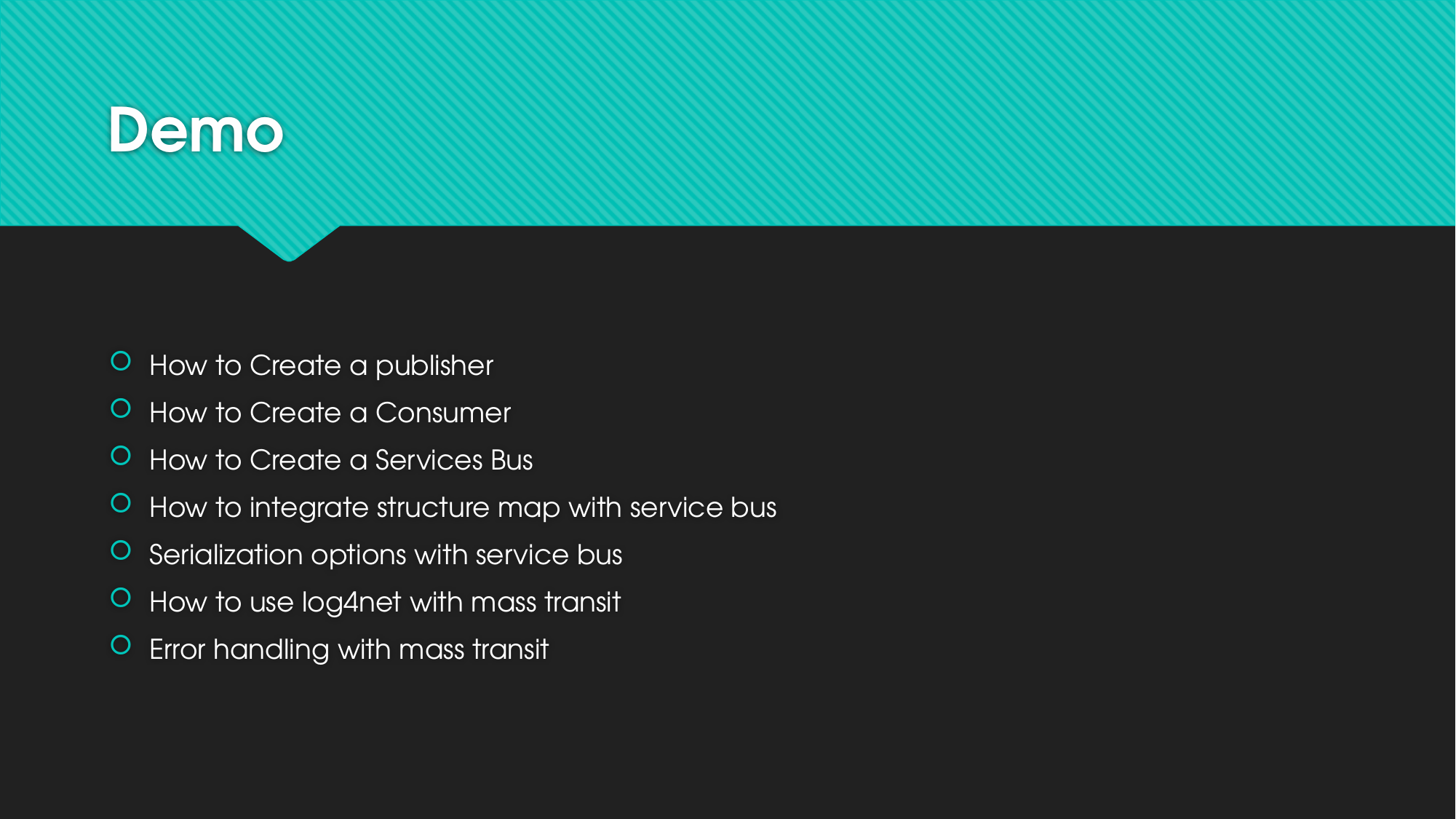

# Demo

How to Create a publisher
How to Create a Consumer
How to Create a Services Bus
How to integrate structure map with service bus
Serialization options with service bus
How to use log4net with mass transit
Error handling with mass transit